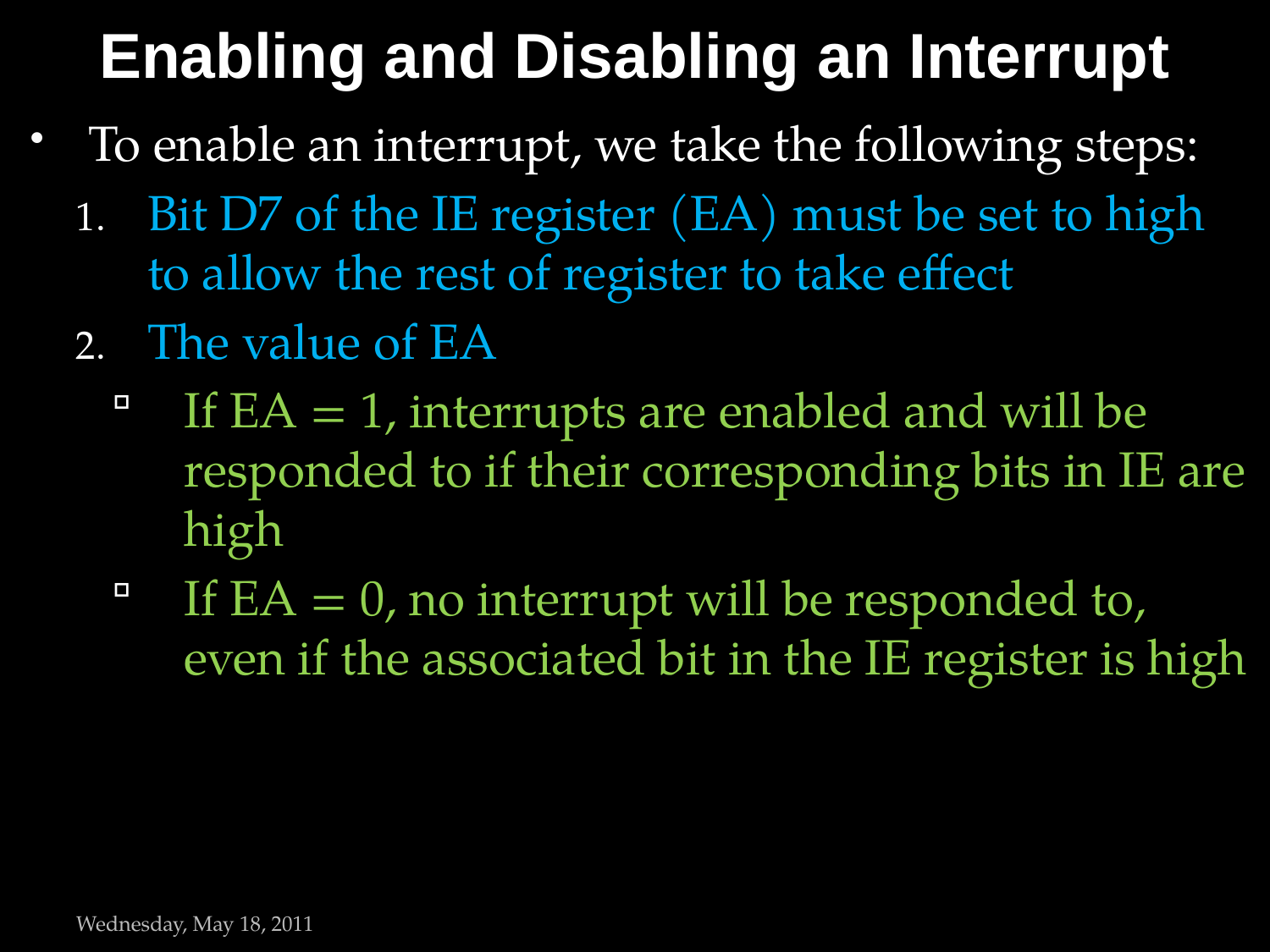

# Enabling and Disabling an Interrupt
To enable an interrupt, we take the following steps:
Bit D7 of the IE register (EA) must be set to high to allow the rest of register to take effect
The value of EA
If EA = 1, interrupts are enabled and will be responded to if their corresponding bits in IE are high
If EA = 0, no interrupt will be responded to, even if the associated bit in the IE register is high
Wednesday, May 18, 2011
www.iiu.edu.pk
12